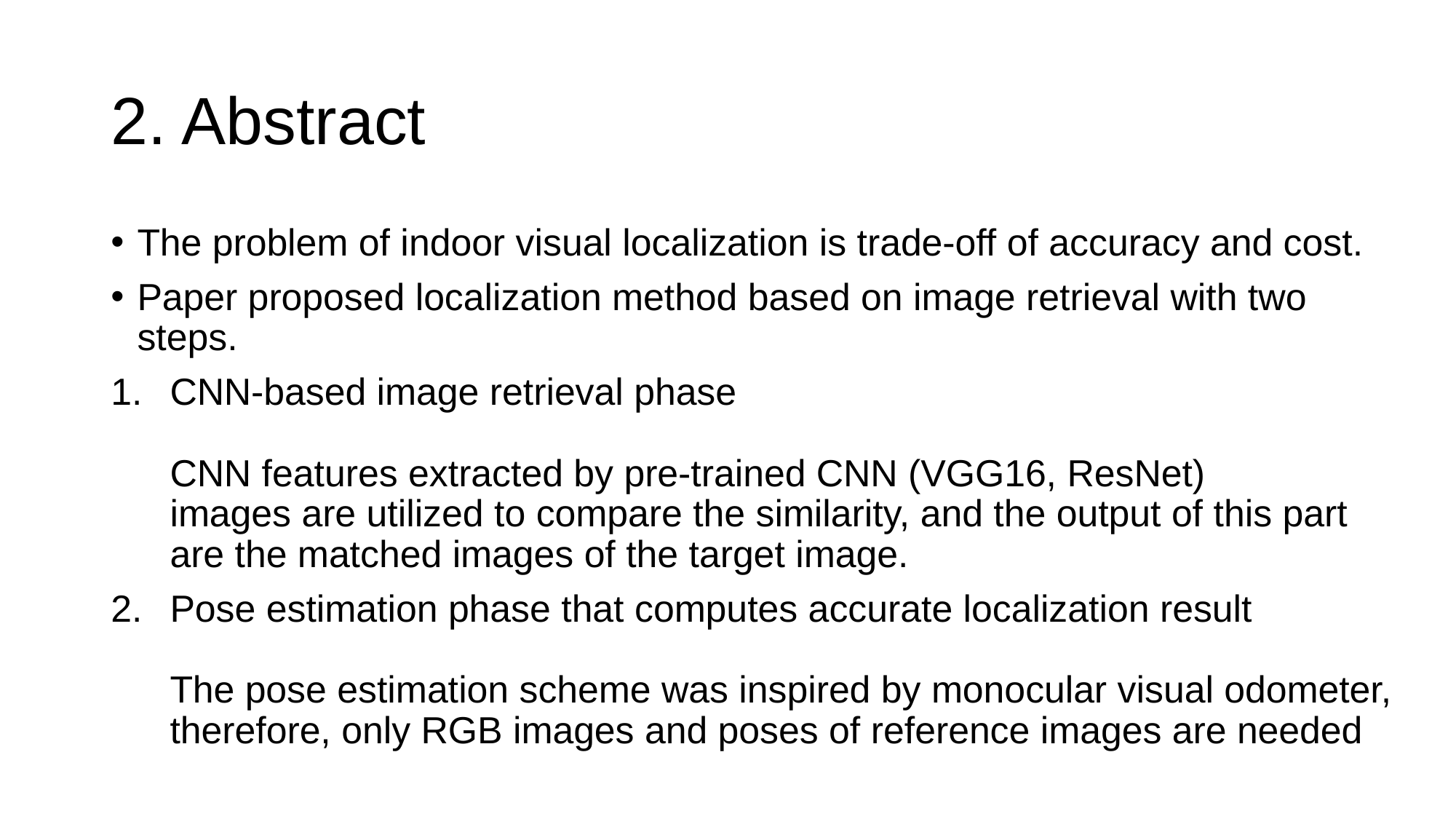

# 2. Abstract
The problem of indoor visual localization is trade-off of accuracy and cost.
Paper proposed localization method based on image retrieval with two steps.
CNN-based image retrieval phase
CNN features extracted by pre-trained CNN (VGG16, ResNet)
images are utilized to compare the similarity, and the output of this part are the matched images of the target image.
Pose estimation phase that computes accurate localization result
The pose estimation scheme was inspired by monocular visual odometer, therefore, only RGB images and poses of reference images are needed